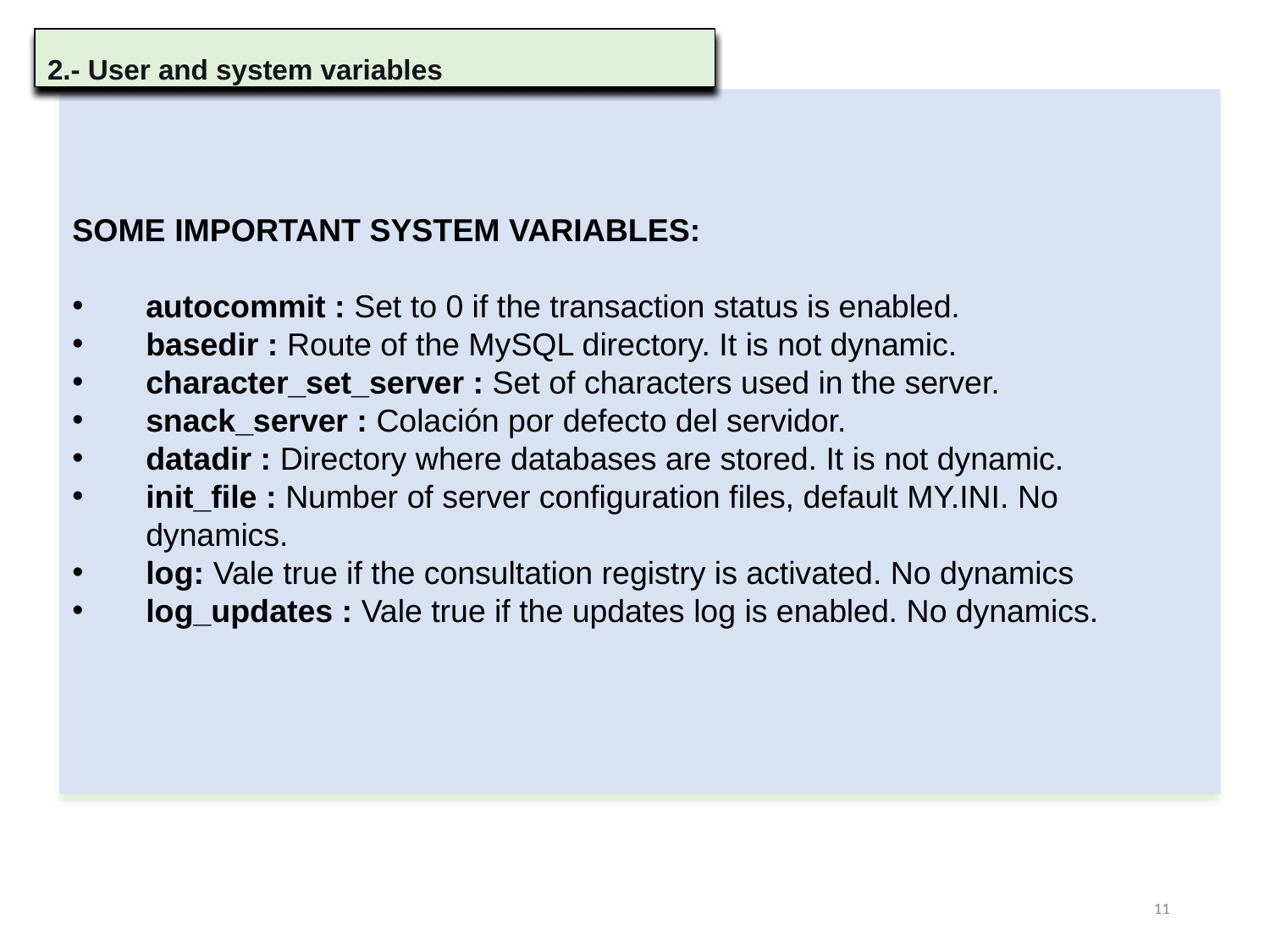

2.- User and system variables

SOME IMPORTANT SYSTEM VARIABLES:

autocommit : Set to 0 if the transaction status is enabled.
basedir : Route of the MySQL directory. It is not dynamic.
character_set_server : Set of characters used in the server.
snack_server : Colación por defecto del servidor.
datadir : Directory where databases are stored. It is not dynamic.
init_file : Number of server configuration files, default MY.INI. No dynamics.
log: Vale true if the consultation registry is activated. No dynamics
log_updates : Vale true if the updates log is enabled. No dynamics.

11